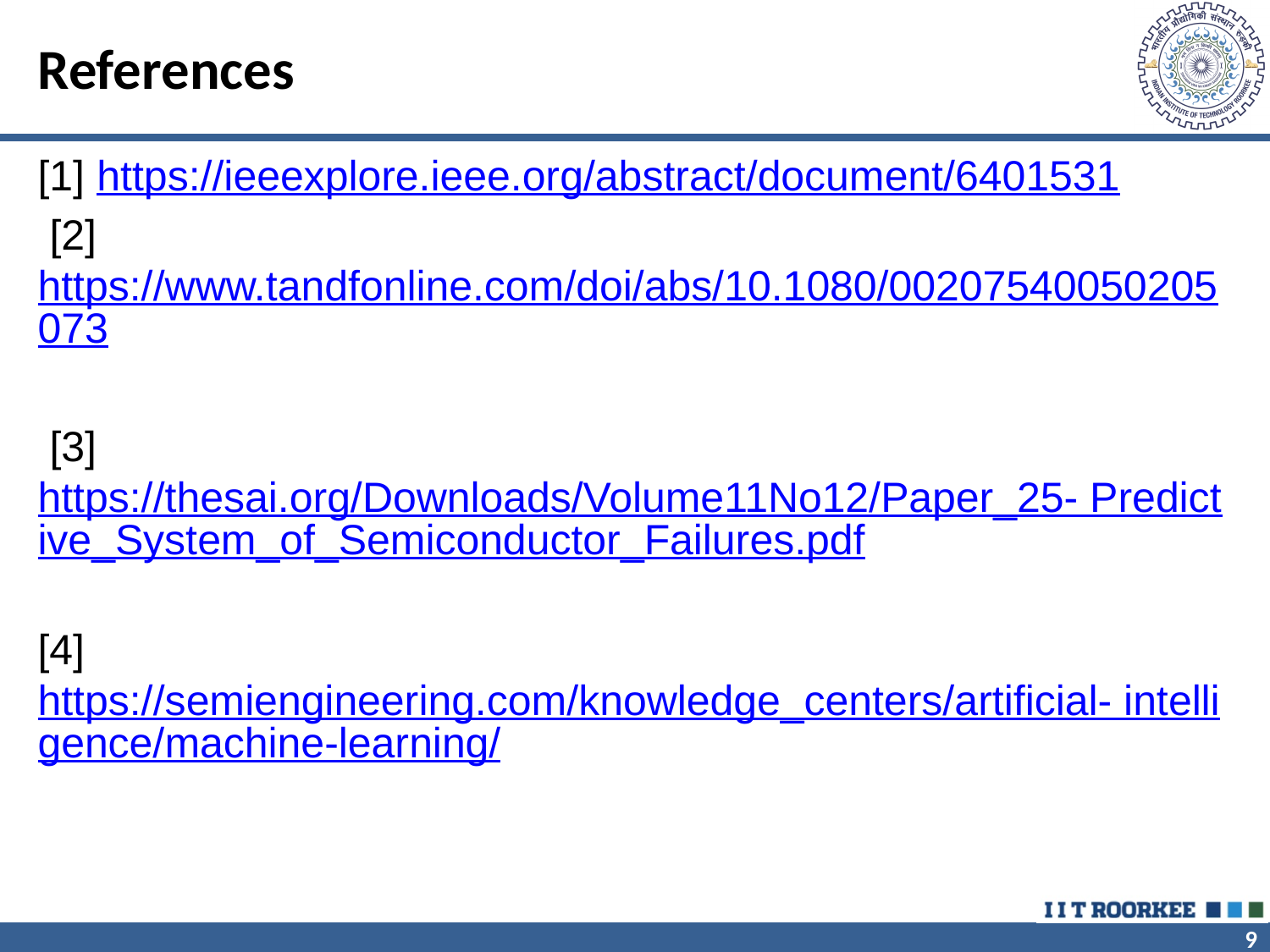

# References
[1] https://ieeexplore.ieee.org/abstract/document/6401531
 [2]https://www.tandfonline.com/doi/abs/10.1080/00207540050205073

 [3] https://thesai.org/Downloads/Volume11No12/Paper_25- Predictive_System_of_Semiconductor_Failures.pdf
[4] https://semiengineering.com/knowledge_centers/artificial- intelligence/machine-learning/